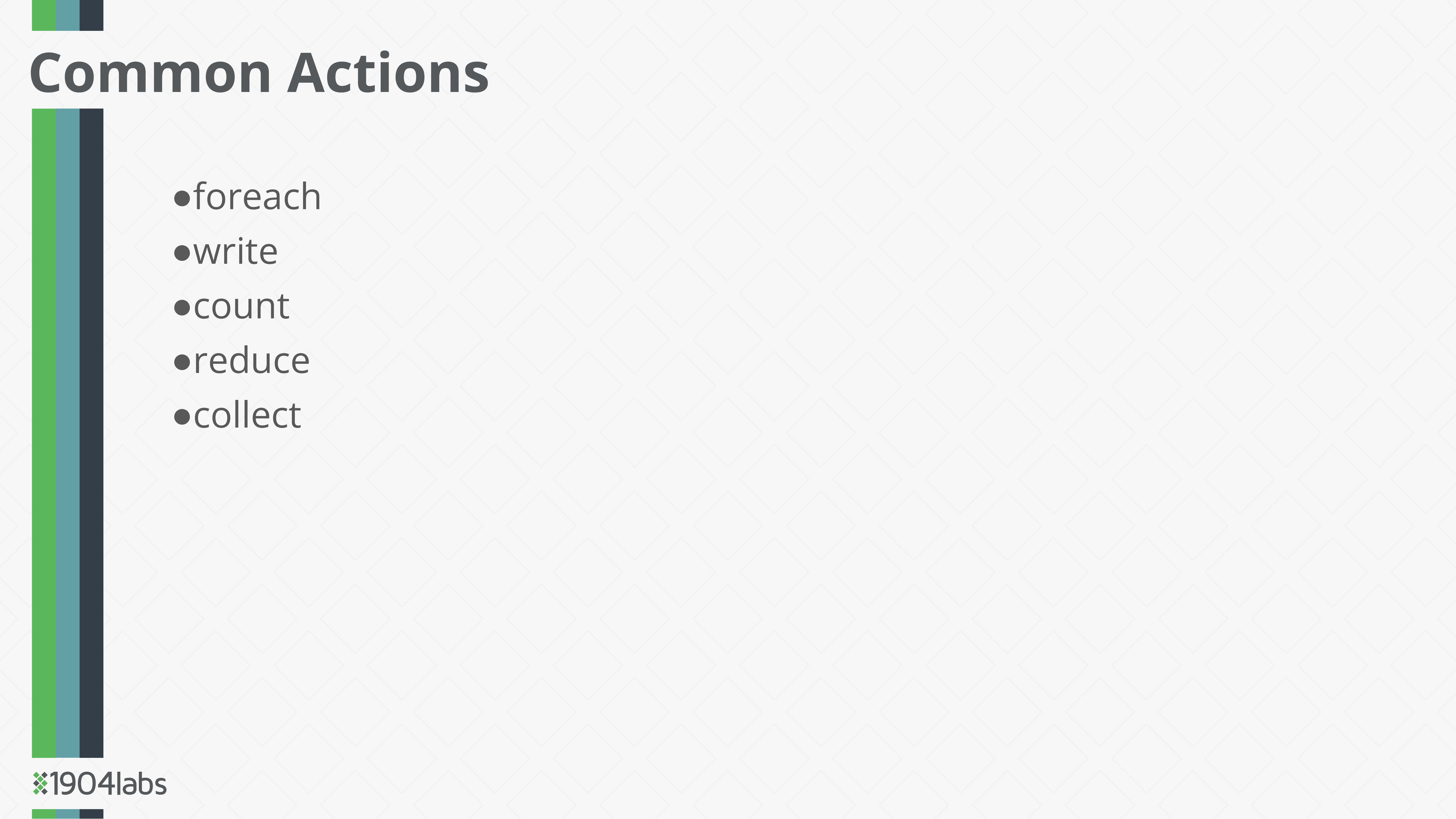

Common Actions
foreach
write
count
reduce
collect